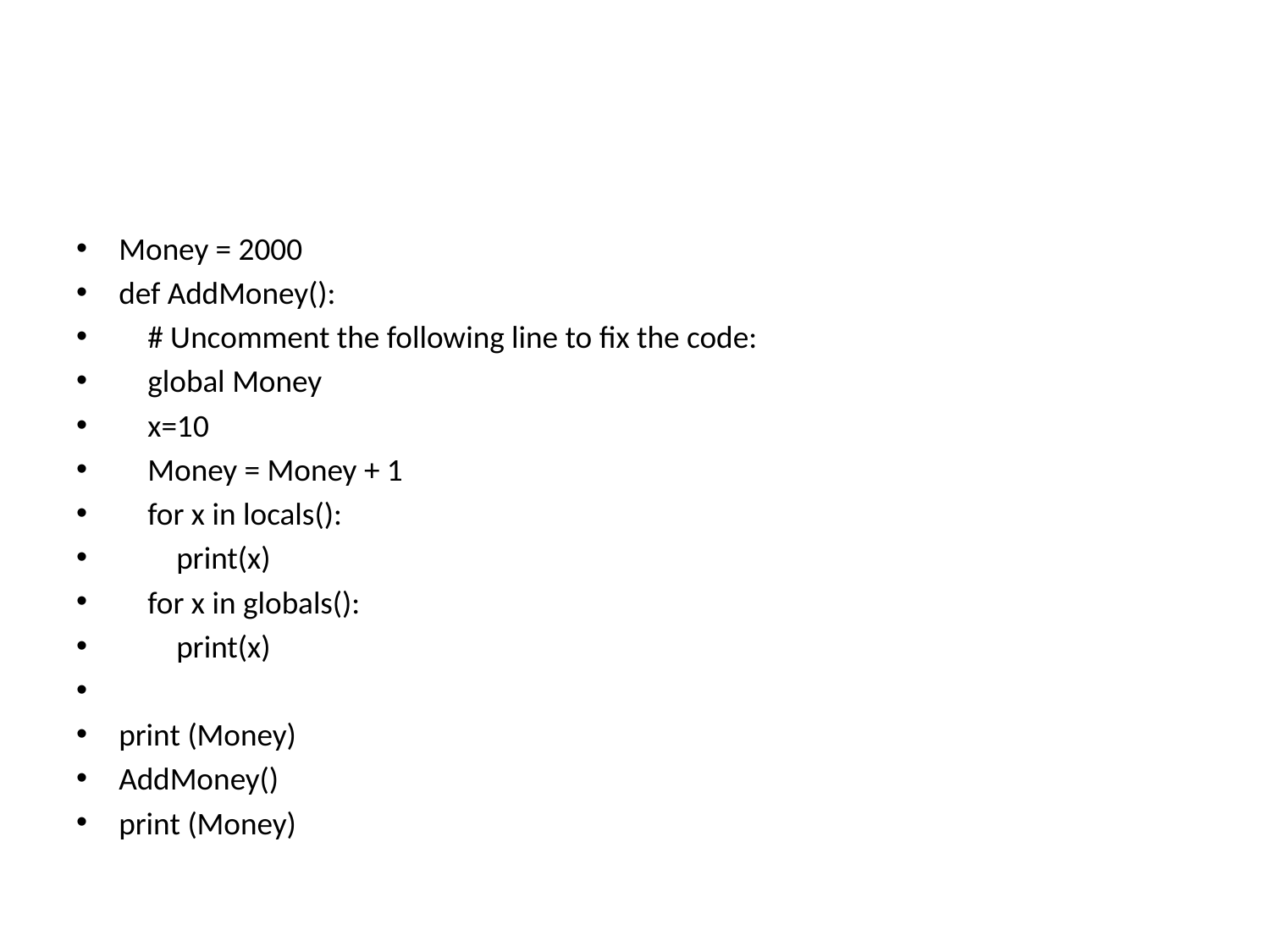

#
Money = 2000
def AddMoney():
    # Uncomment the following line to fix the code:
    global Money
    x=10
    Money = Money + 1
    for x in locals():
        print(x)
    for x in globals():
        print(x)

print (Money)
AddMoney()
print (Money)